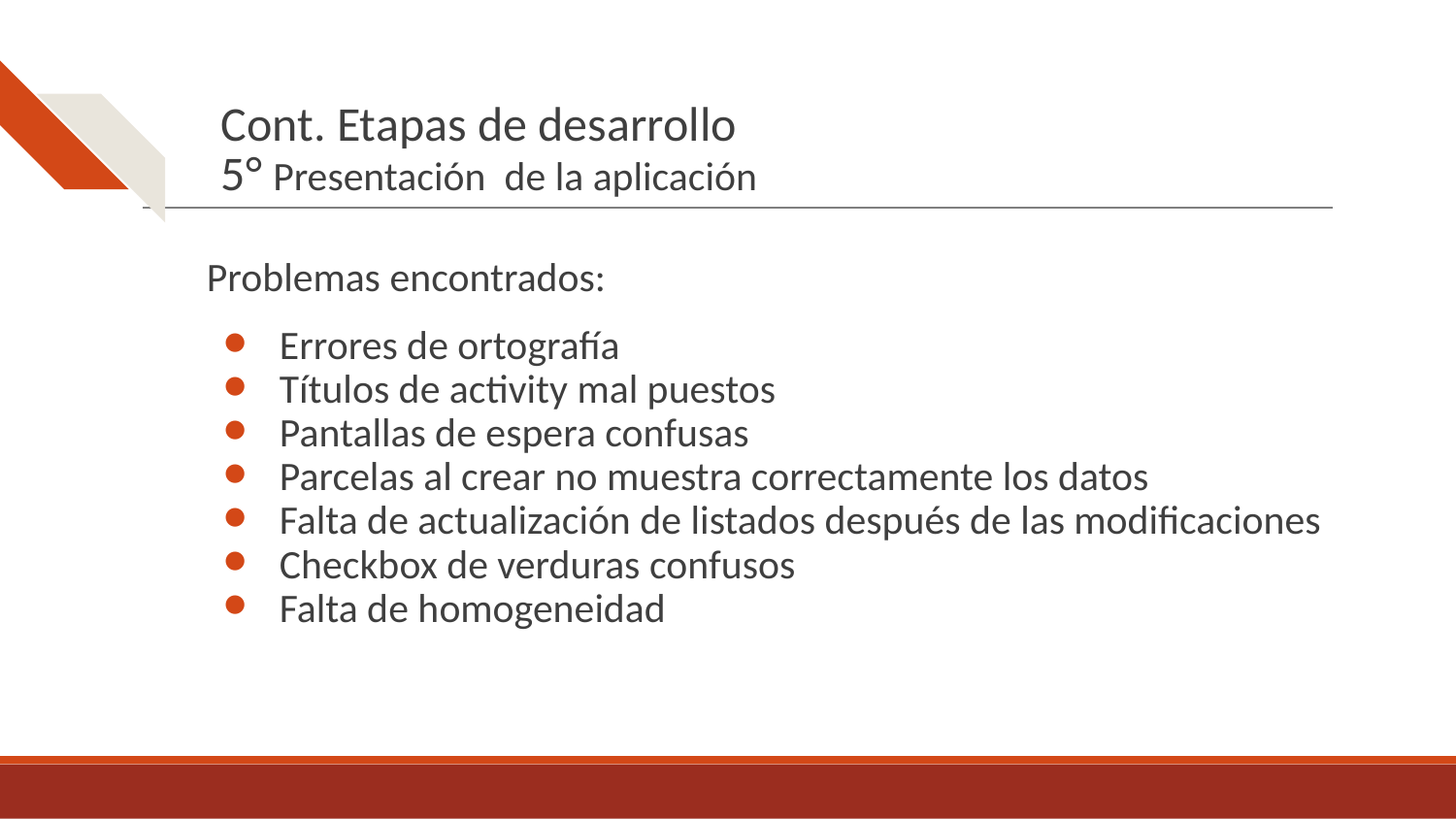

# Cont. Etapas de desarrollo
5° Presentación  de la aplicación
Problemas encontrados:
Errores de ortografía
Títulos de activity mal puestos
Pantallas de espera confusas
Parcelas al crear no muestra correctamente los datos
Falta de actualización de listados después de las modificaciones
Checkbox de verduras confusos
Falta de homogeneidad